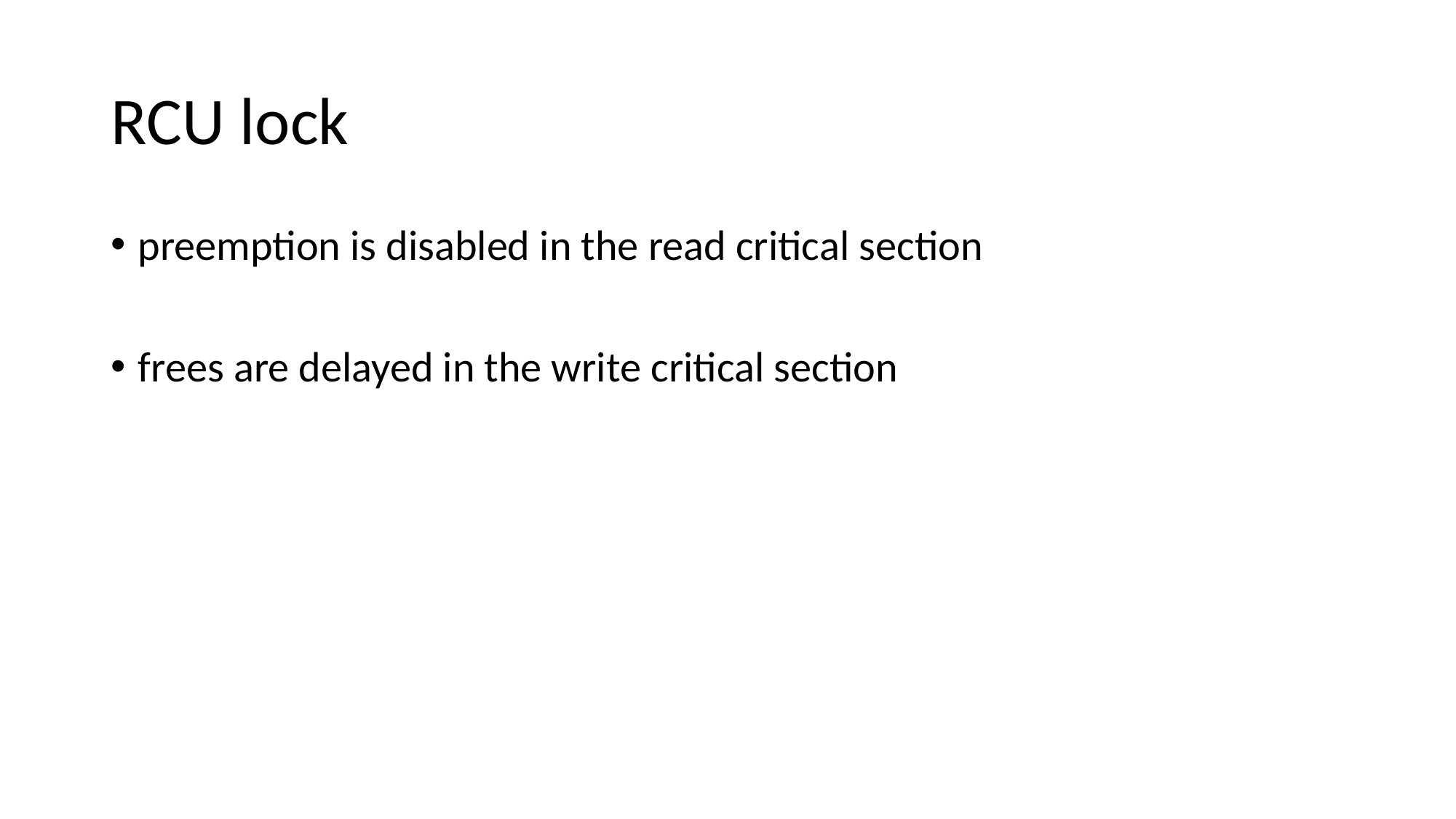

# RCU lock
preemption is disabled in the read critical section

frees are delayed in the write critical section